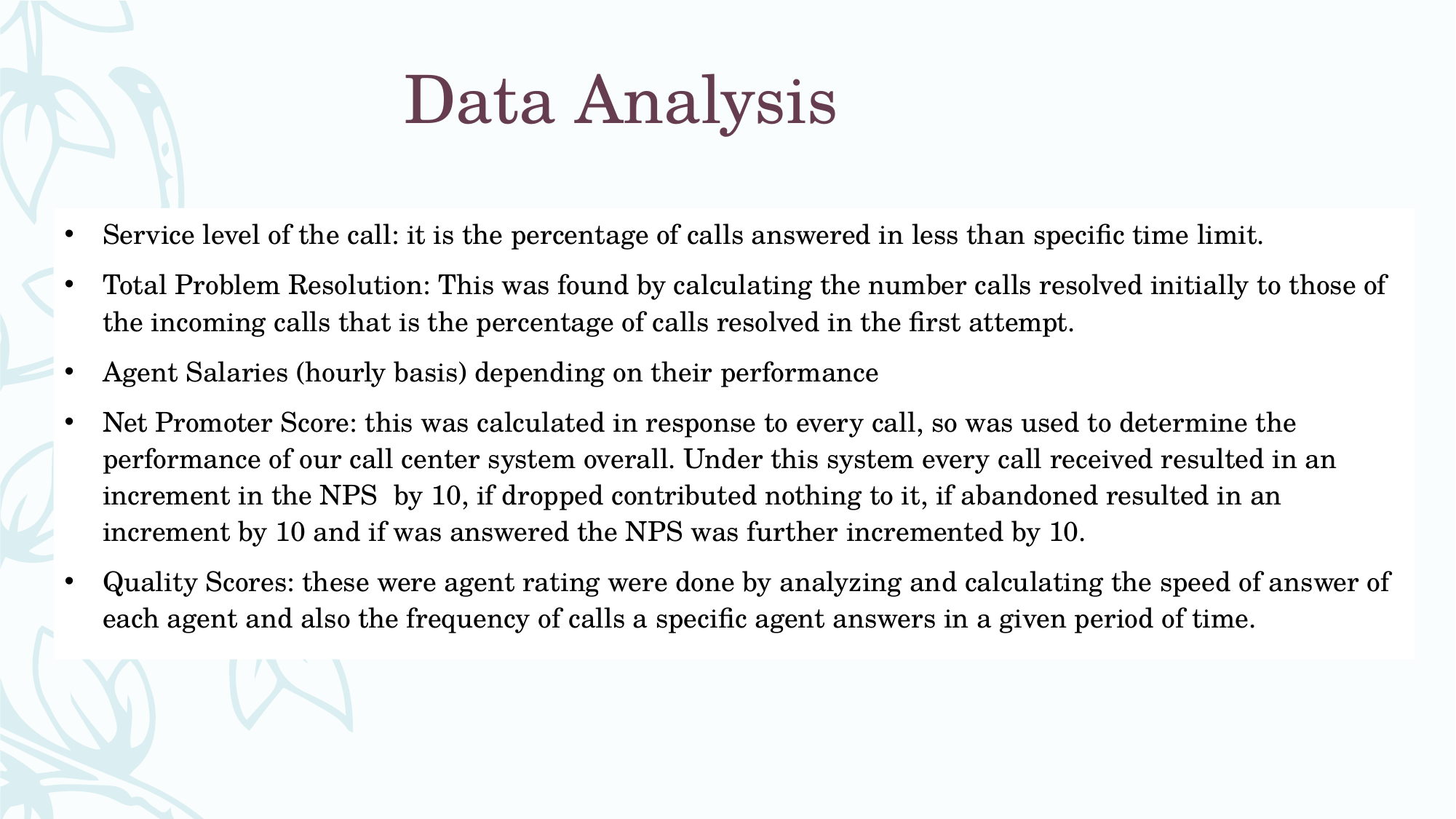

# Data Analysis
Service level of the call: it is the percentage of calls answered in less than specific time limit.
Total Problem Resolution: This was found by calculating the number calls resolved initially to those of the incoming calls that is the percentage of calls resolved in the first attempt.
Agent Salaries (hourly basis) depending on their performance
Net Promoter Score: this was calculated in response to every call, so was used to determine the performance of our call center system overall. Under this system every call received resulted in an increment in the NPS  by 10, if dropped contributed nothing to it, if abandoned resulted in an increment by 10 and if was answered the NPS was further incremented by 10.​
Quality Scores: these were agent rating were done by analyzing and calculating the speed of answer of each agent and also the frequency of calls a specific agent answers in a given period of time.